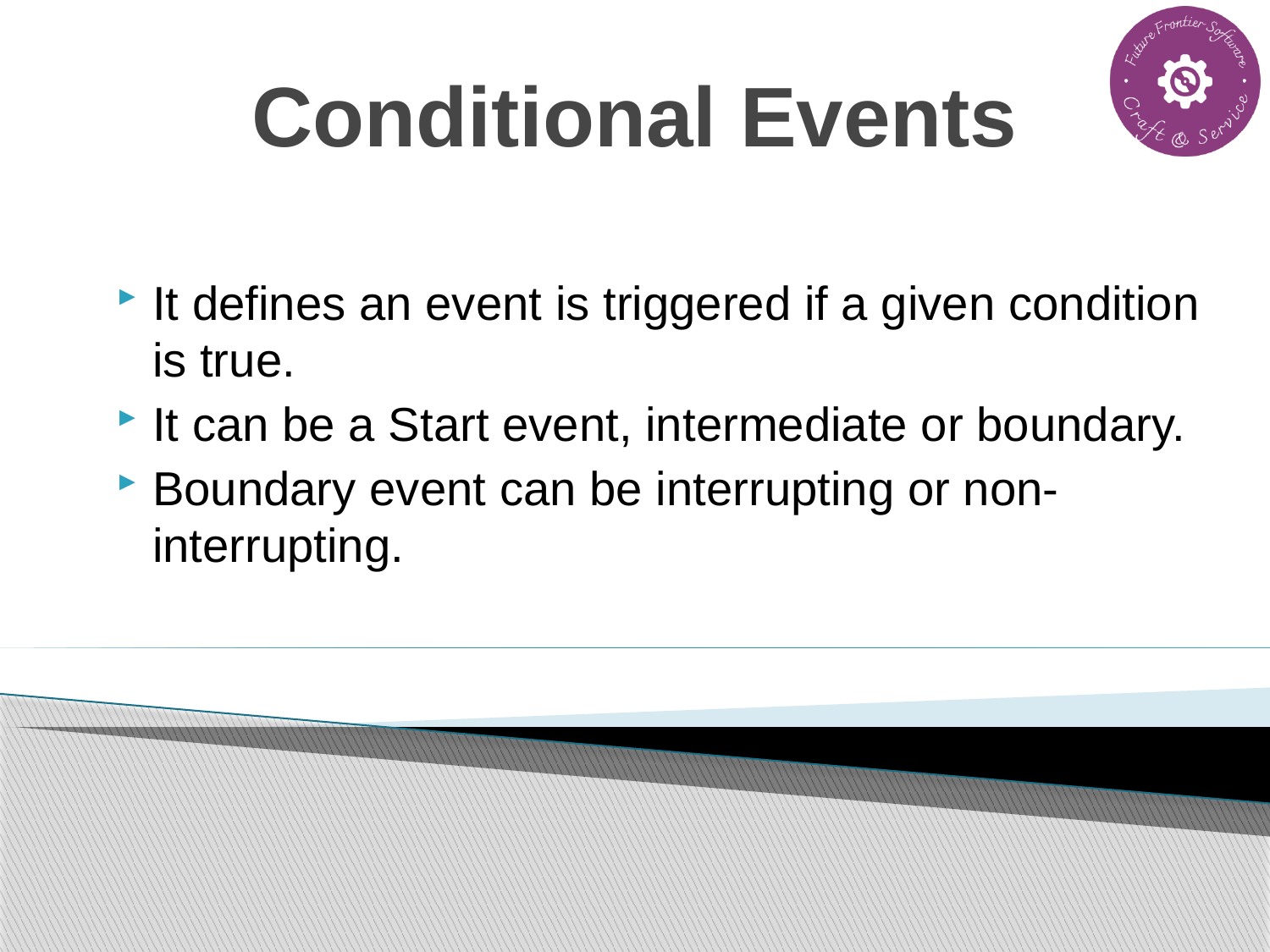

# Conditional Events
It defines an event is triggered if a given condition is true.
It can be a Start event, intermediate or boundary.
Boundary event can be interrupting or non-interrupting.